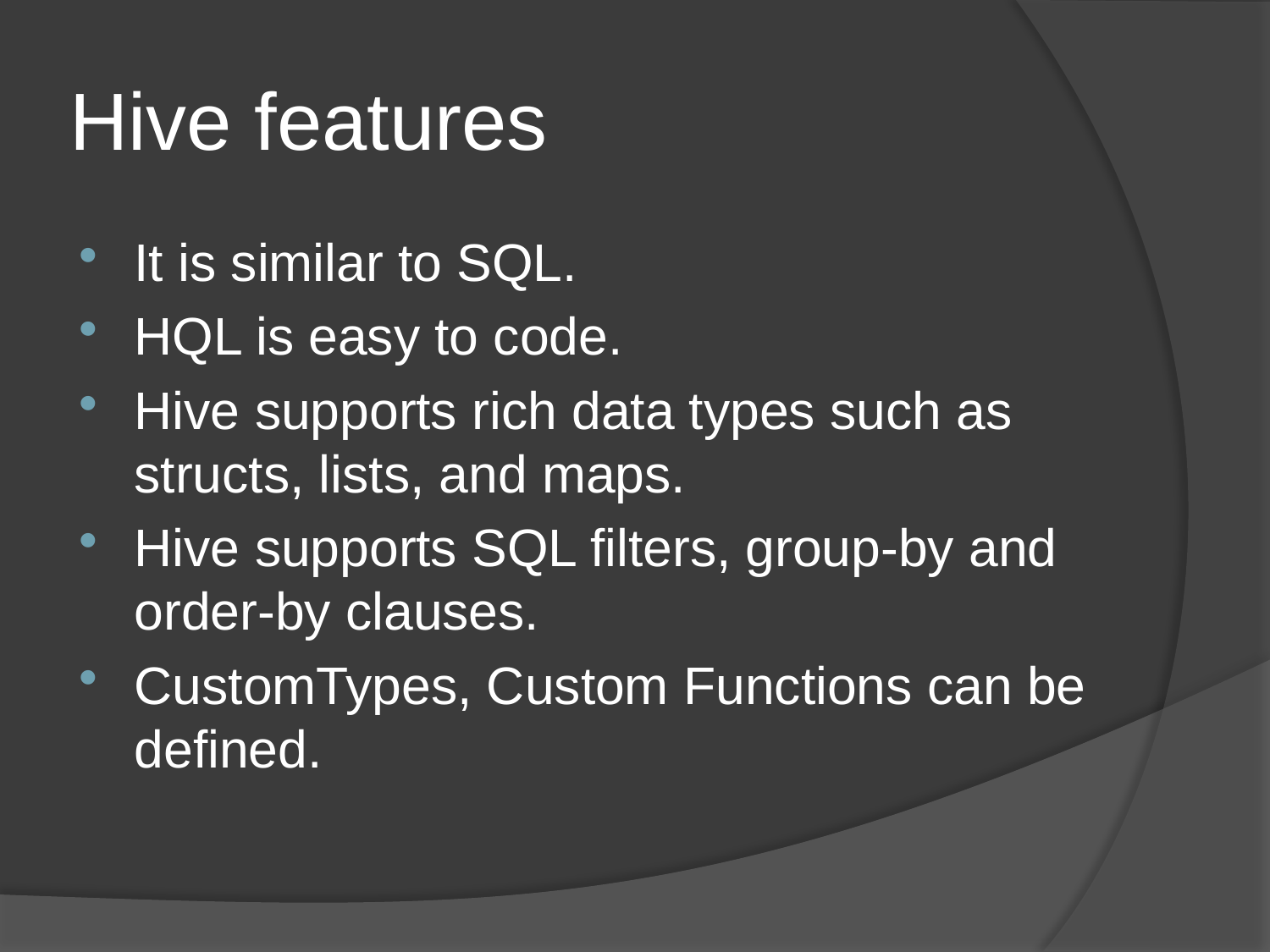

# Hive features
It is similar to SQL.
HQL is easy to code.
Hive supports rich data types such as structs, lists, and maps.
Hive supports SQL filters, group-by and order-by clauses.
CustomTypes, Custom Functions can be defined.